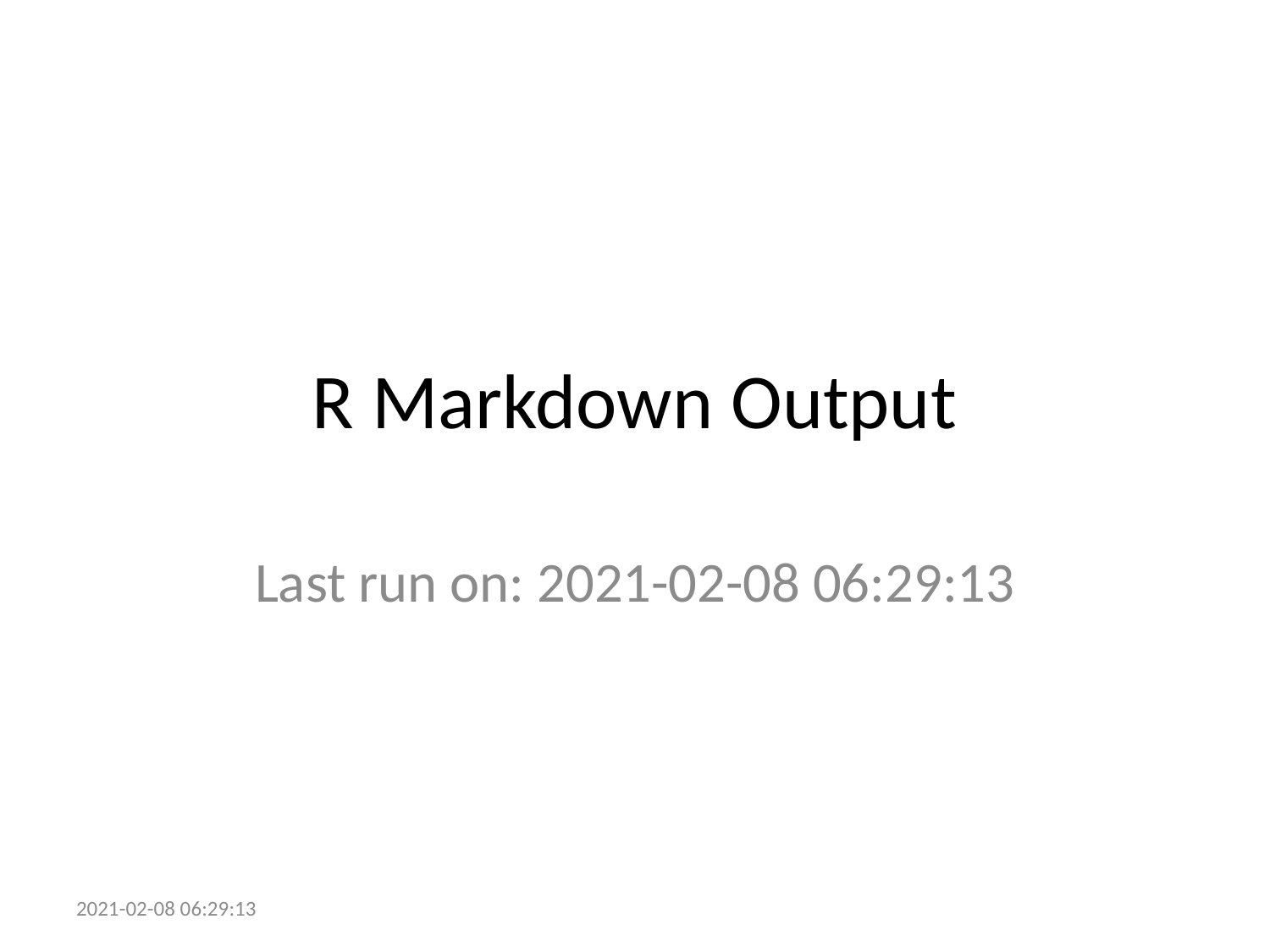

# R Markdown Output
Last run on: 2021-02-08 06:29:13
2021-02-08 06:29:13